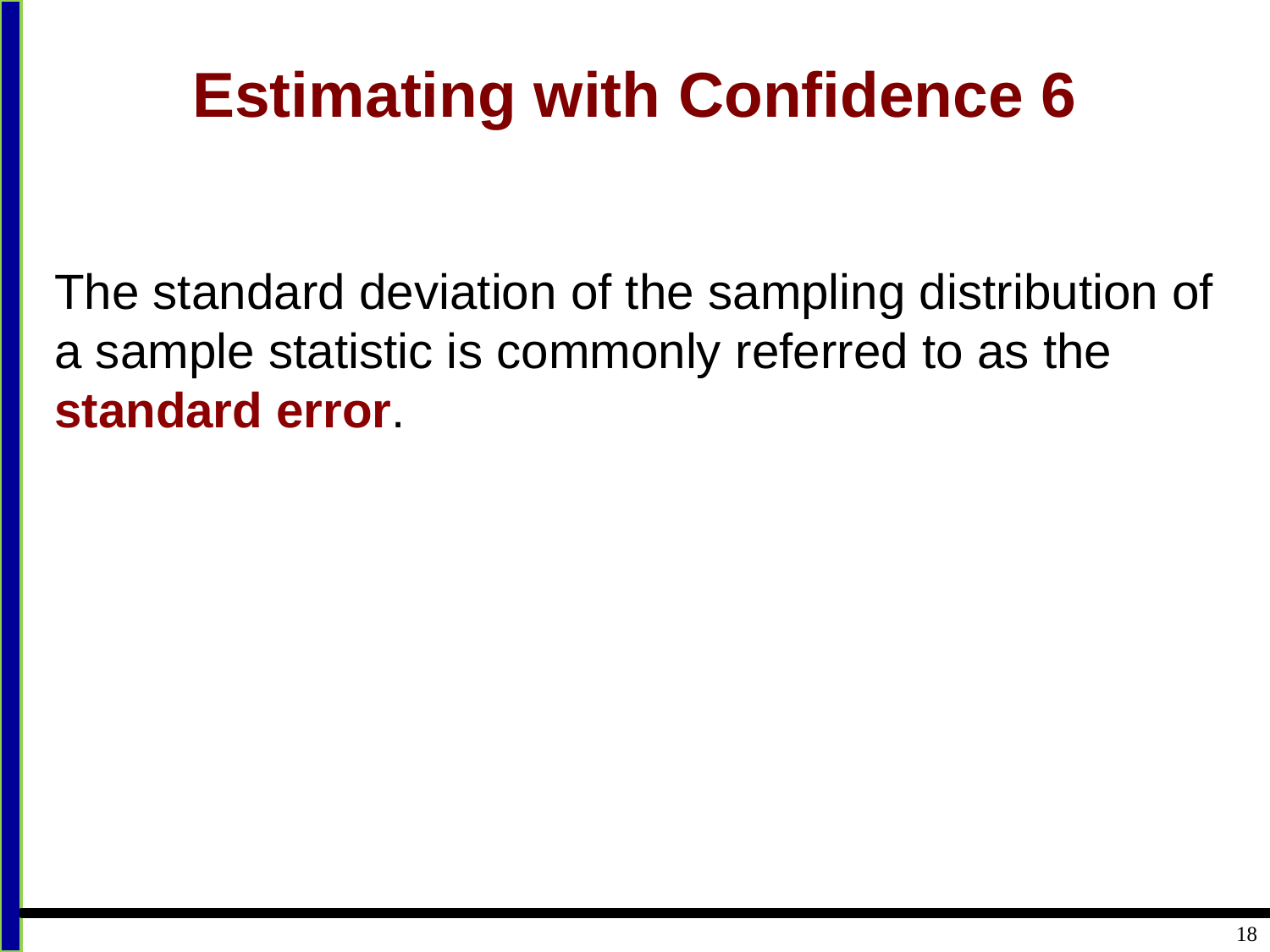

# Estimating with Confidence 6
The standard deviation of the sampling distribution of a sample statistic is commonly referred to as the standard error.